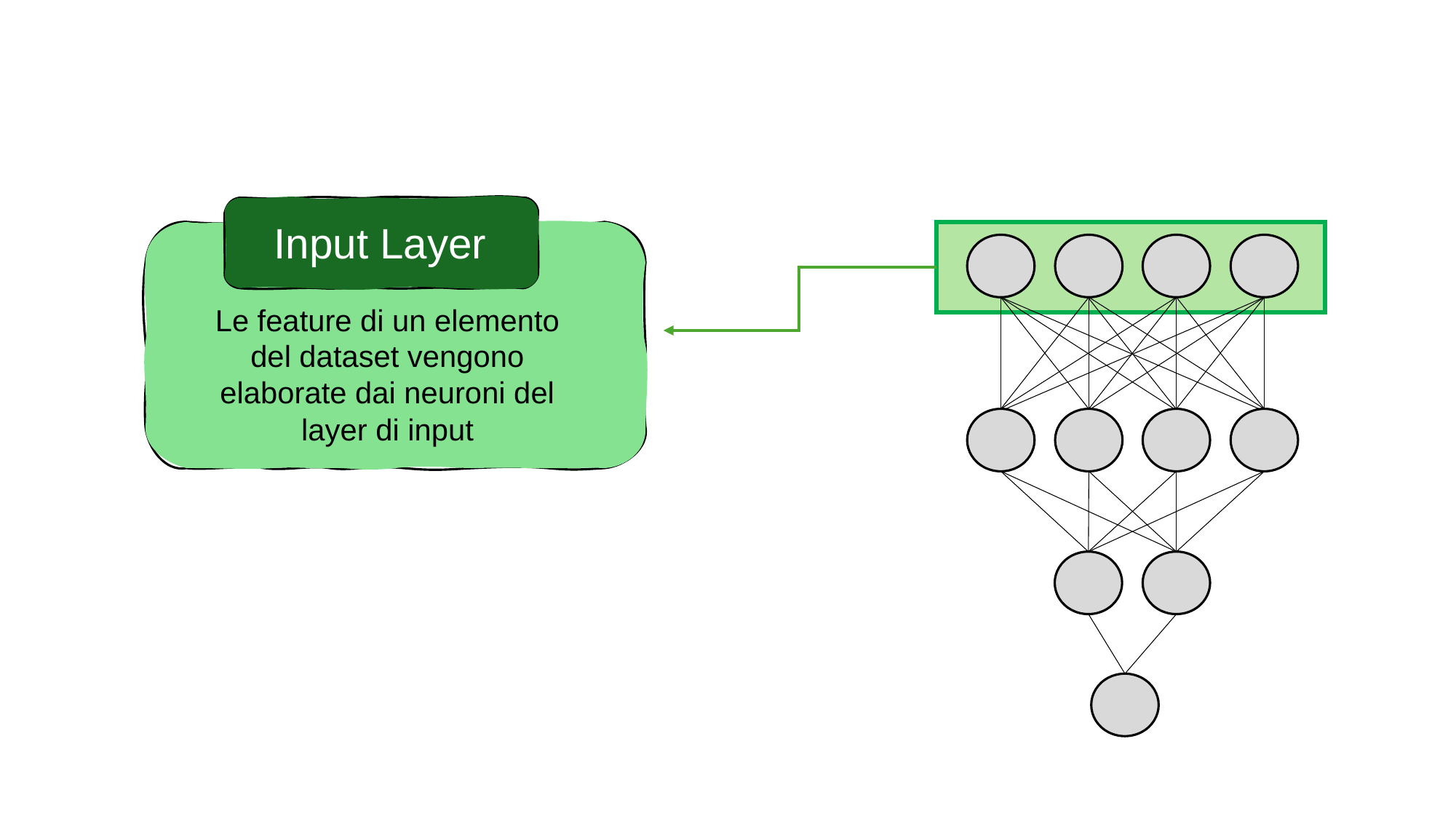

Input Layer

Le feature di un elemento del dataset vengono elaborate dai neuroni del layer di input